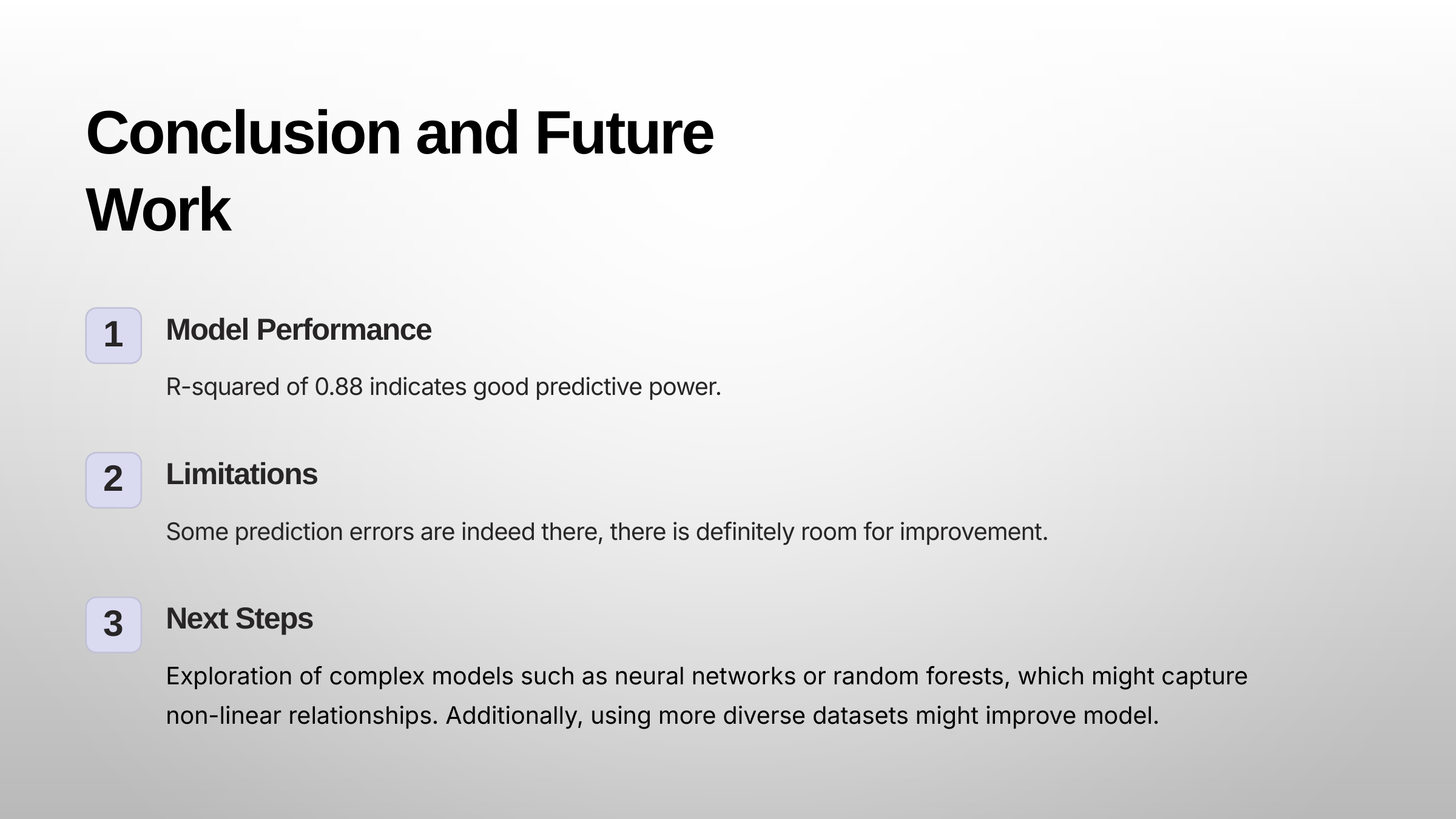

Conclusion and Future Work

Model Performance
1
R-squared of 0.88 indicates good predictive power.

Limitations
2
Some prediction errors are indeed there, there is definitely room for improvement.

Next Steps
3
Exploration of complex models such as neural networks or random forests, which might capture non-linear relationships. Additionally, using more diverse datasets might improve model.